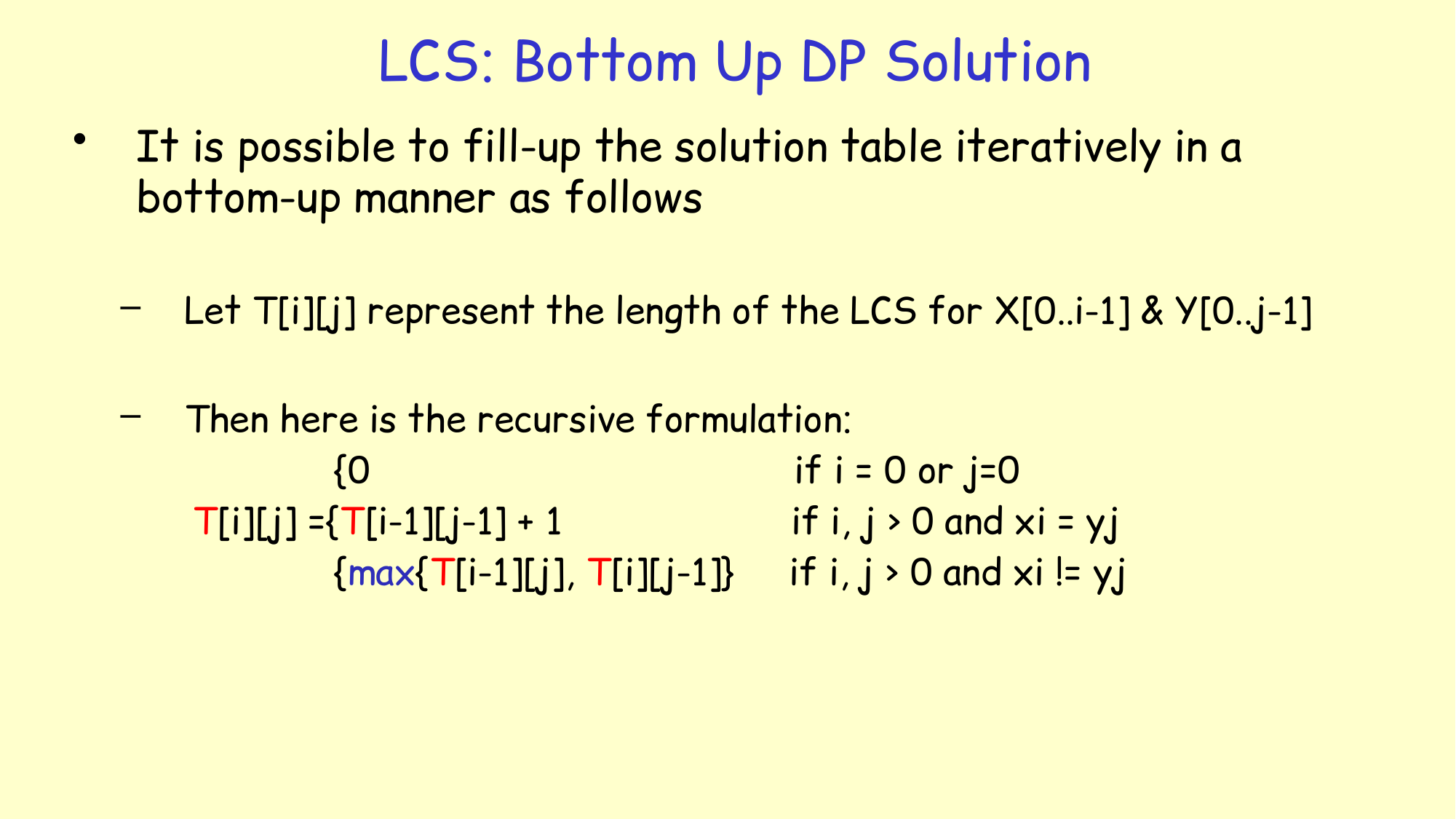

# LCS: Bottom Up DP Solution
It is possible to fill-up the solution table iteratively in a bottom-up manner as follows

Let T[i][j] represent the length of the LCS for X[0..i-1] & Y[0..j-1]

Then here is the recursive formulation:
                        {0                                       if i = 0 or j=0
           T[i][j] ={T[i-1][j-1] + 1                     if i, j > 0 and xi = yj
                        {max{T[i-1][j], T[i][j-1]}     if i, j > 0 and xi != yj